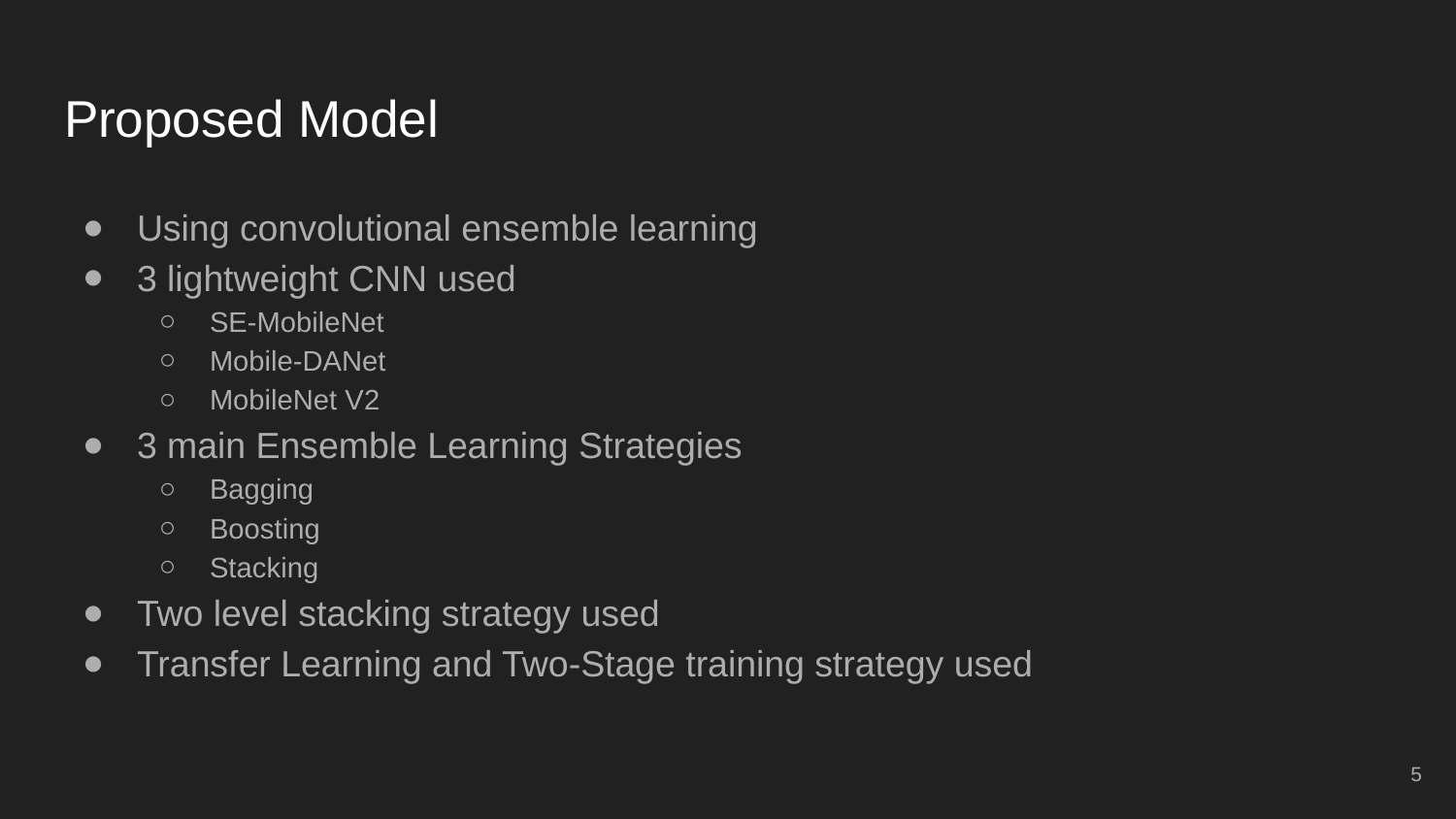

# Proposed Model
Using convolutional ensemble learning
3 lightweight CNN used
SE-MobileNet
Mobile-DANet
MobileNet V2
3 main Ensemble Learning Strategies
Bagging
Boosting
Stacking
Two level stacking strategy used
Transfer Learning and Two-Stage training strategy used
5